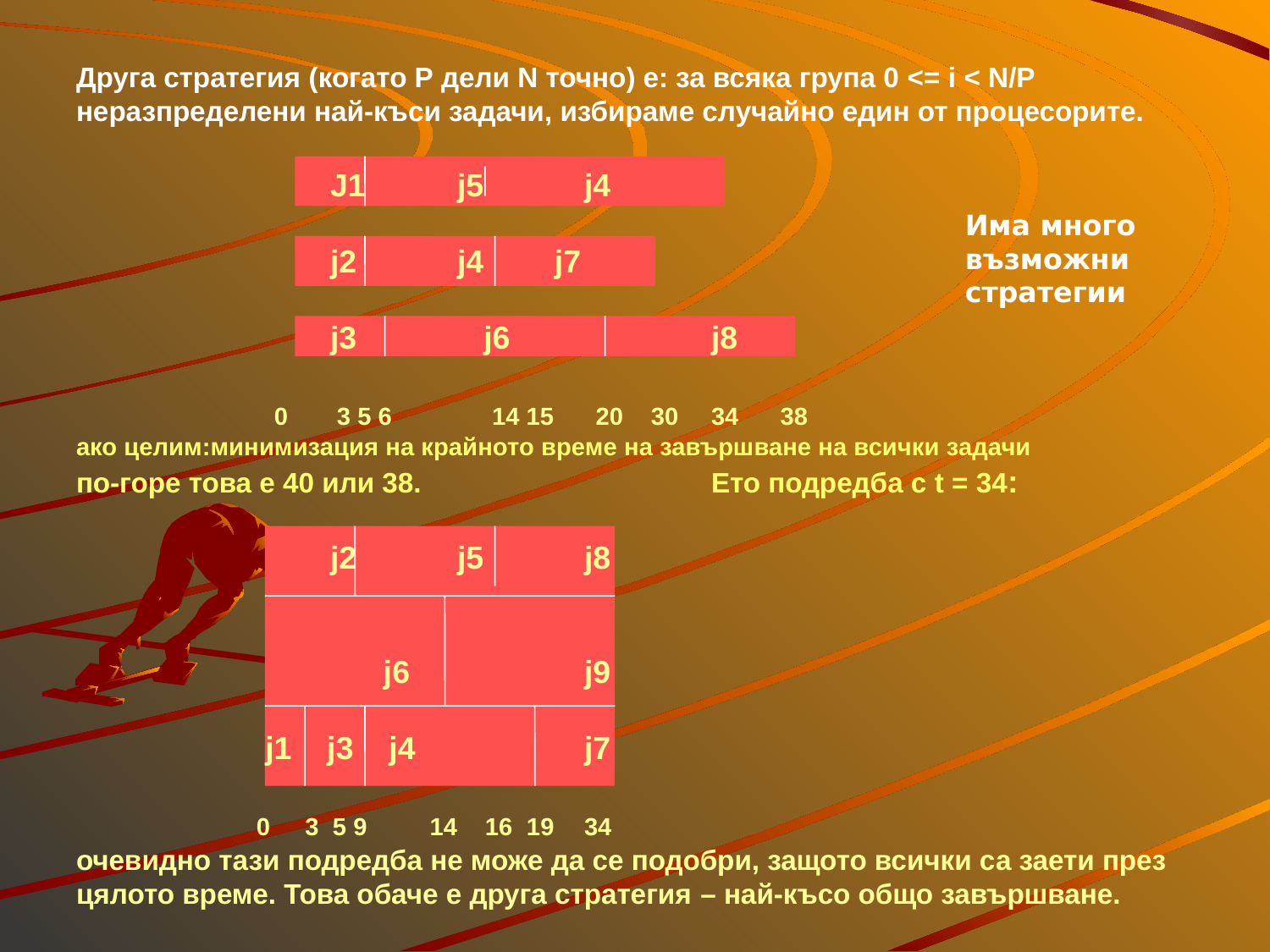

# Друга стратегия (когато Р дели N точно) е: за всяка група 0 <= i < N/P неразпределени най-къси задачи, избираме случайно един от процесорите. J1	j5	j4 j2	j4        j7 j3	   j6	 	j8 0       3 5 6  	     14 15      20    30	34      38 ако целим:минимизация на крайното време на завършване на всички задачи по-горе това е 40 или 38.  			Ето подредба с t = 34: j2	j5	j8 j6		j9 j1    j3    j4		j7 0     3  5 9         14    16  19	34 очевидно тази подредба не може да се подобри, защото всички са заети през цялото време. Това обаче е друга стратегия – най-късо общо завършване.

Има много възможни
стратегии